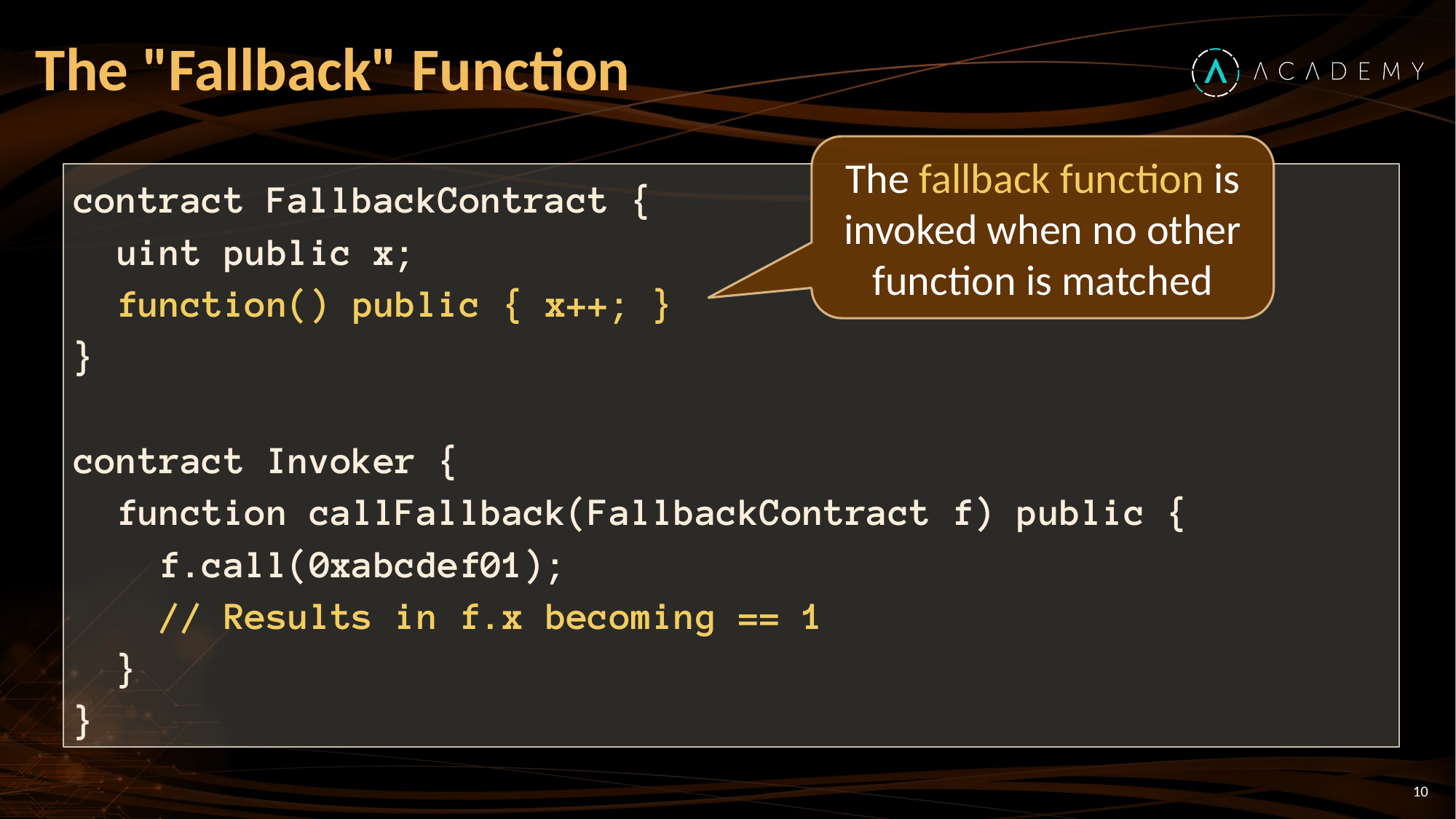

# The "Fallback" Function
The fallback function is invoked when no other function is matched
contract FallbackContract {
  uint public x;
  function() public { x++; }
}

contract Invoker {
  function callFallback(FallbackContract f) public {
    f.call(0xabcdef01);
    // Results in f.x becoming == 1
  }
}
10